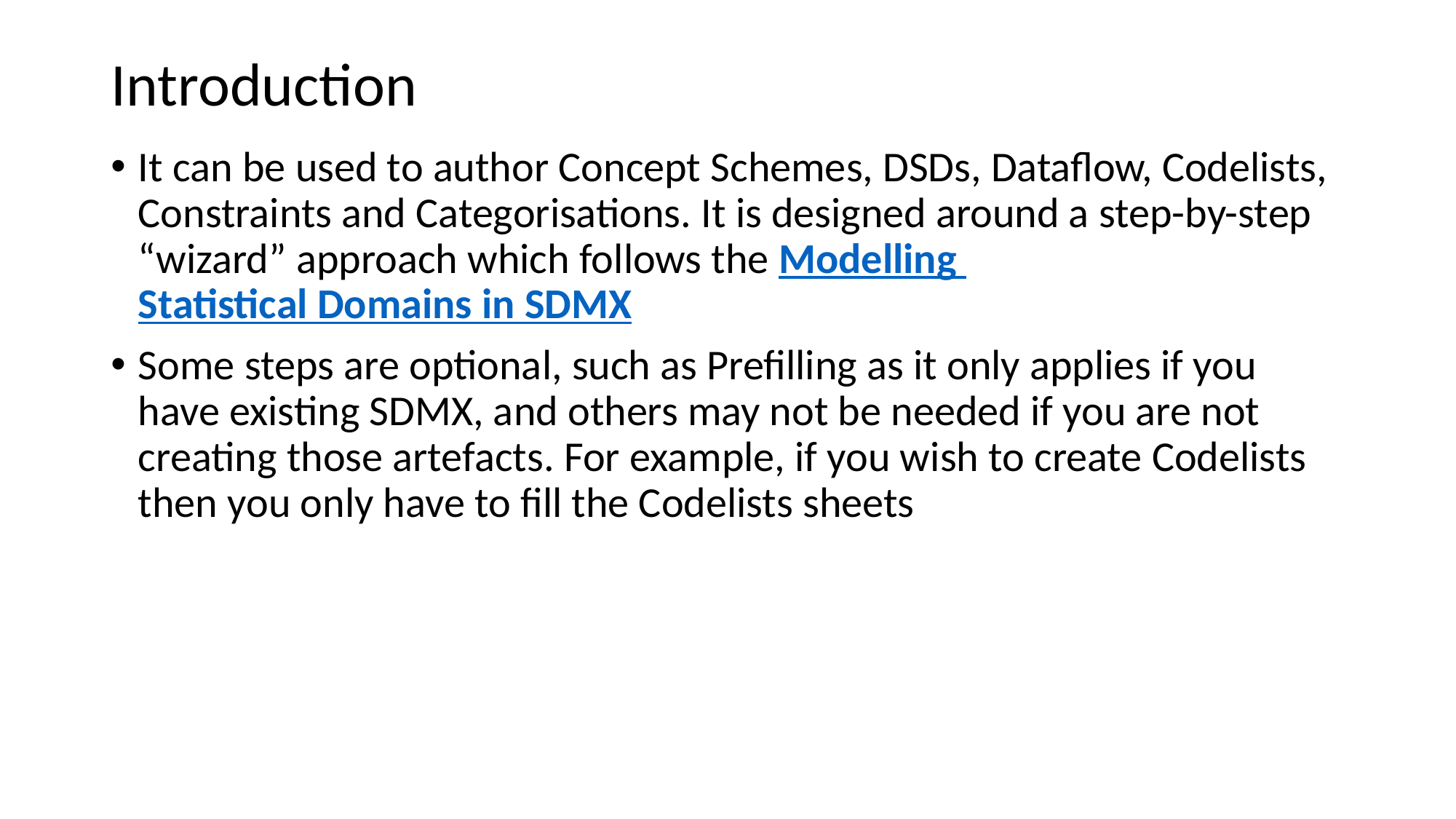

# Introduction
It can be used to author Concept Schemes, DSDs, Dataflow, Codelists, Constraints and Categorisations. It is designed around a step-by-step “wizard” approach which follows the Modelling Statistical Domains in SDMX
Some steps are optional, such as Prefilling as it only applies if you have existing SDMX, and others may not be needed if you are not creating those artefacts. For example, if you wish to create Codelists then you only have to fill the Codelists sheets